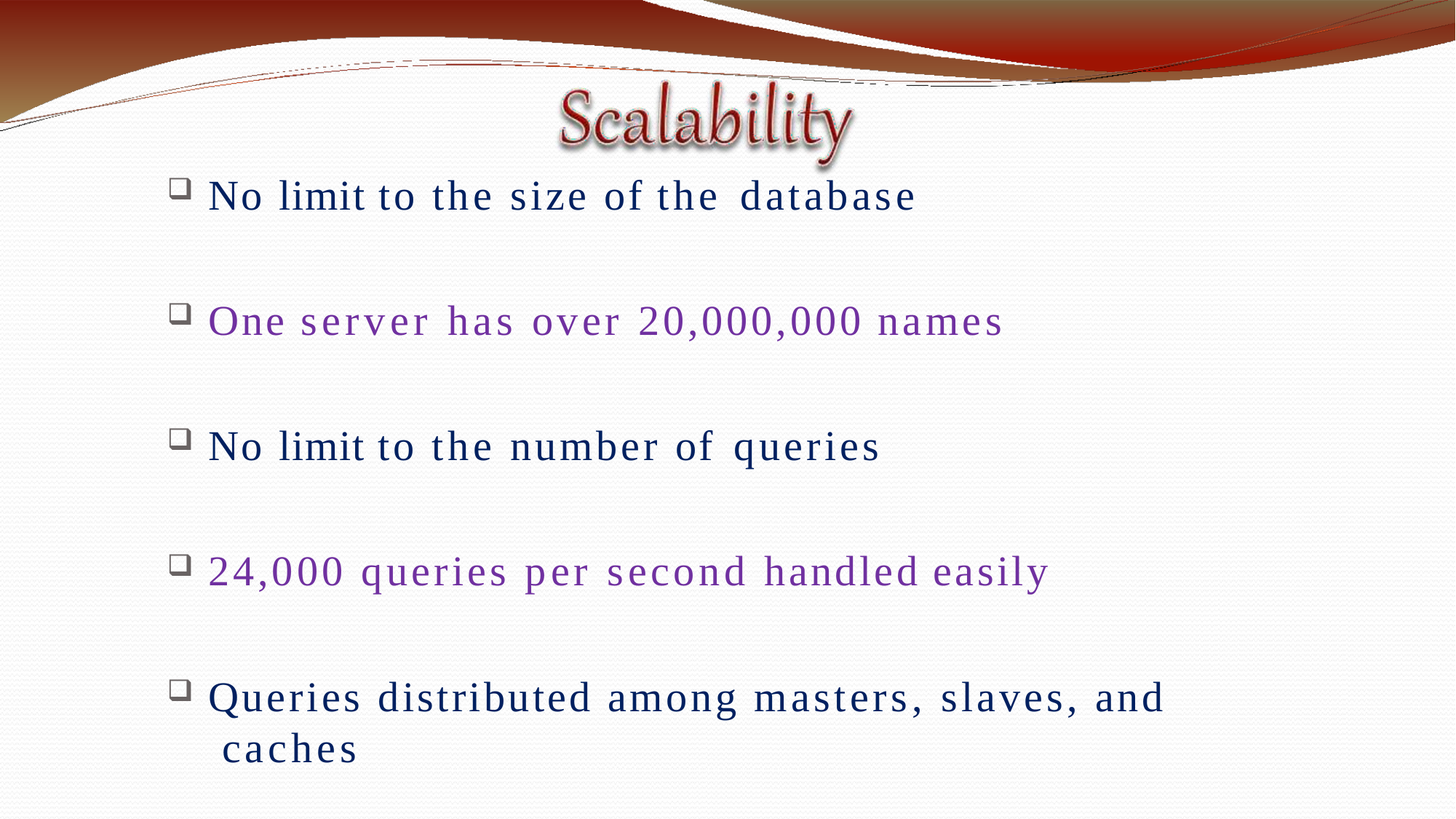

No limit to the size of the database

One server has over 20,000,000 names

No limit to the number of queries

24,000 queries per second handled easily

Queries distributed among masters, slaves, and  caches